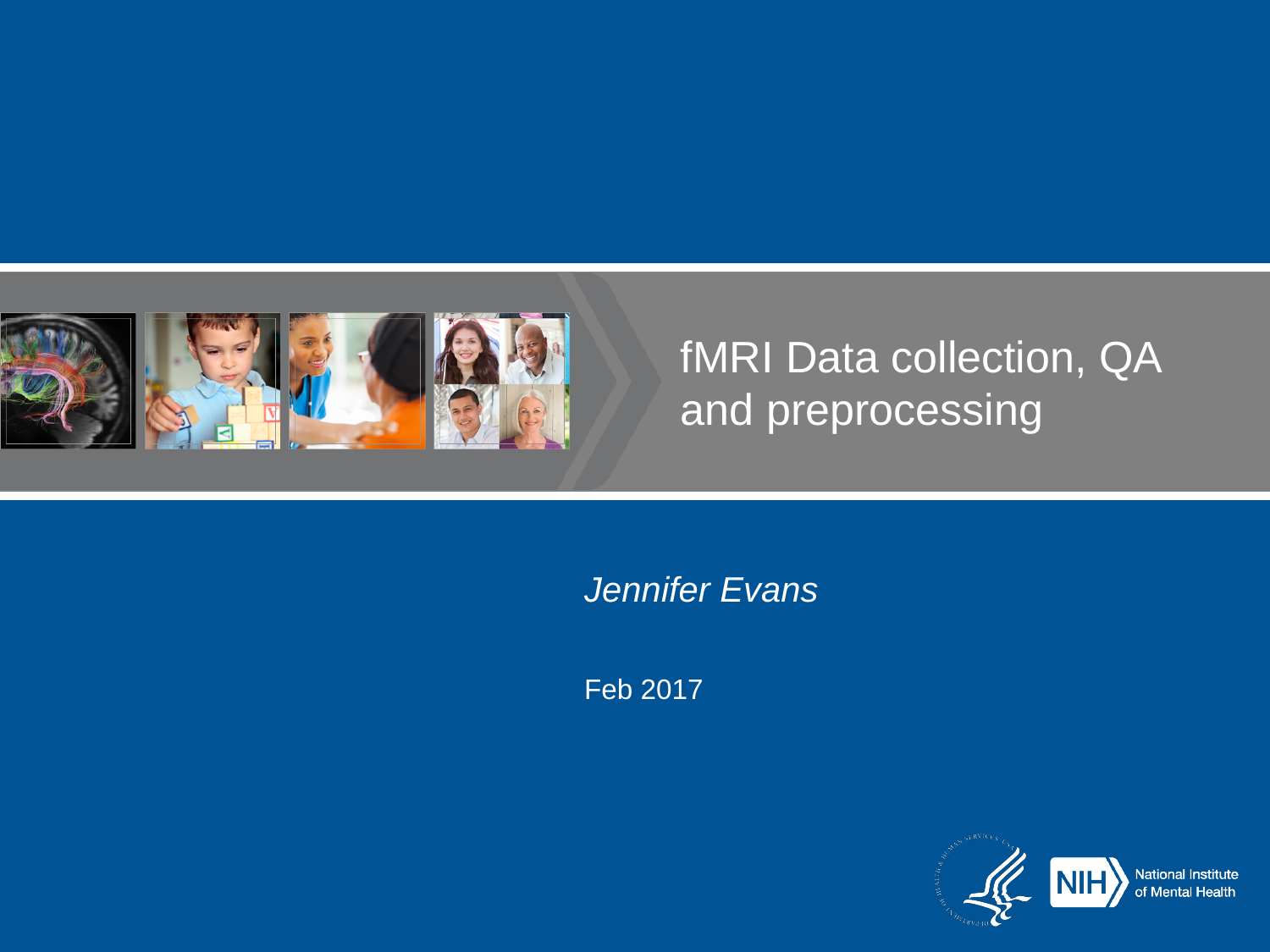

# fMRI Data collection, QA and preprocessing

Jennifer Evans

Feb 2017